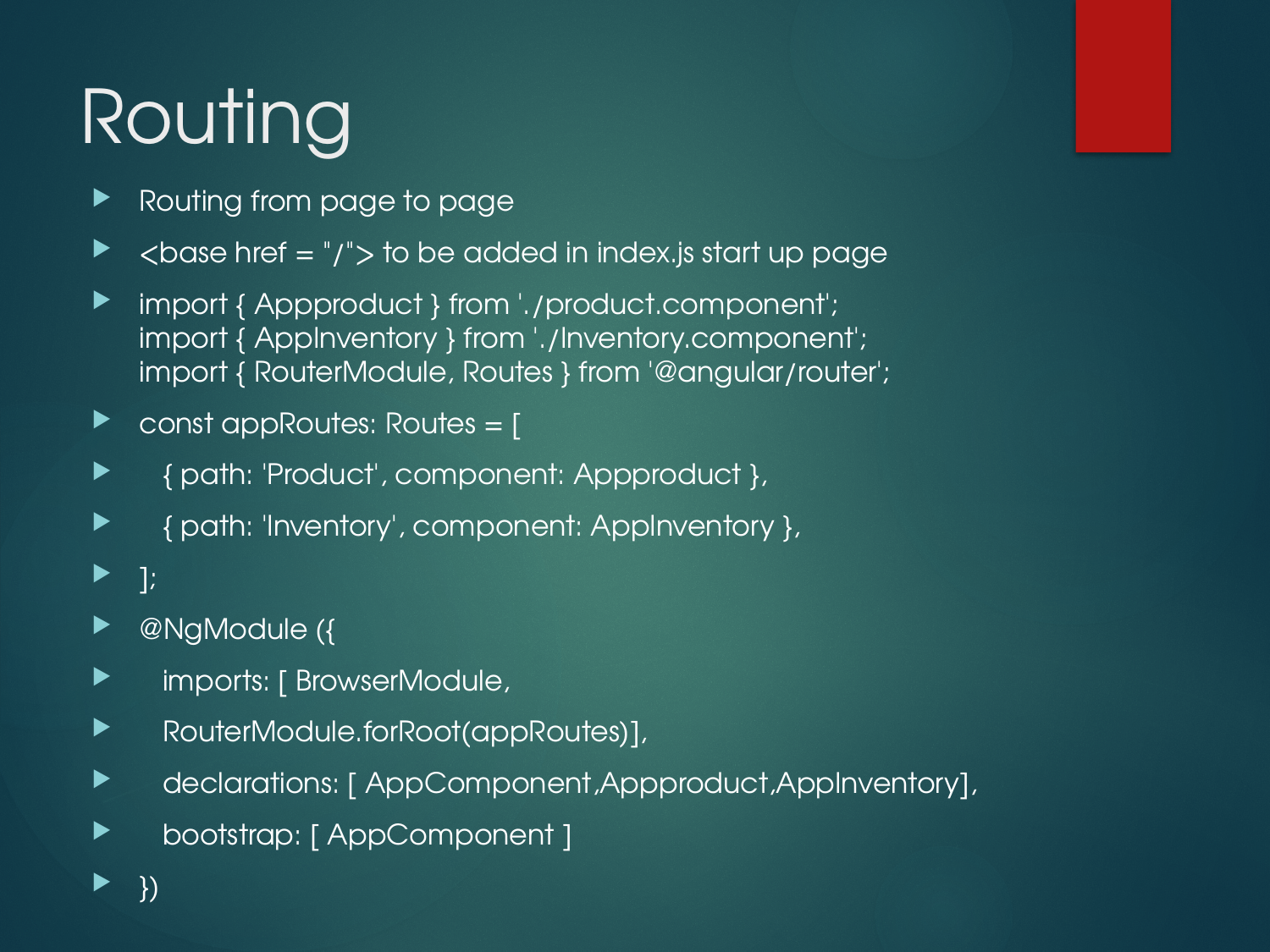

# Routing
Routing from page to page
<base href = "/"> to be added in index.js start up page
import { Appproduct } from './product.component';
import { AppInventory } from './Inventory.component';
import { RouterModule, Routes } from '@angular/router';
const appRoutes: Routes = [
   { path: 'Product', component: Appproduct },
   { path: 'Inventory', component: AppInventory },
];
@NgModule ({
   imports: [ BrowserModule,
   RouterModule.forRoot(appRoutes)],
   declarations: [ AppComponent,Appproduct,AppInventory],
   bootstrap: [ AppComponent ]
})